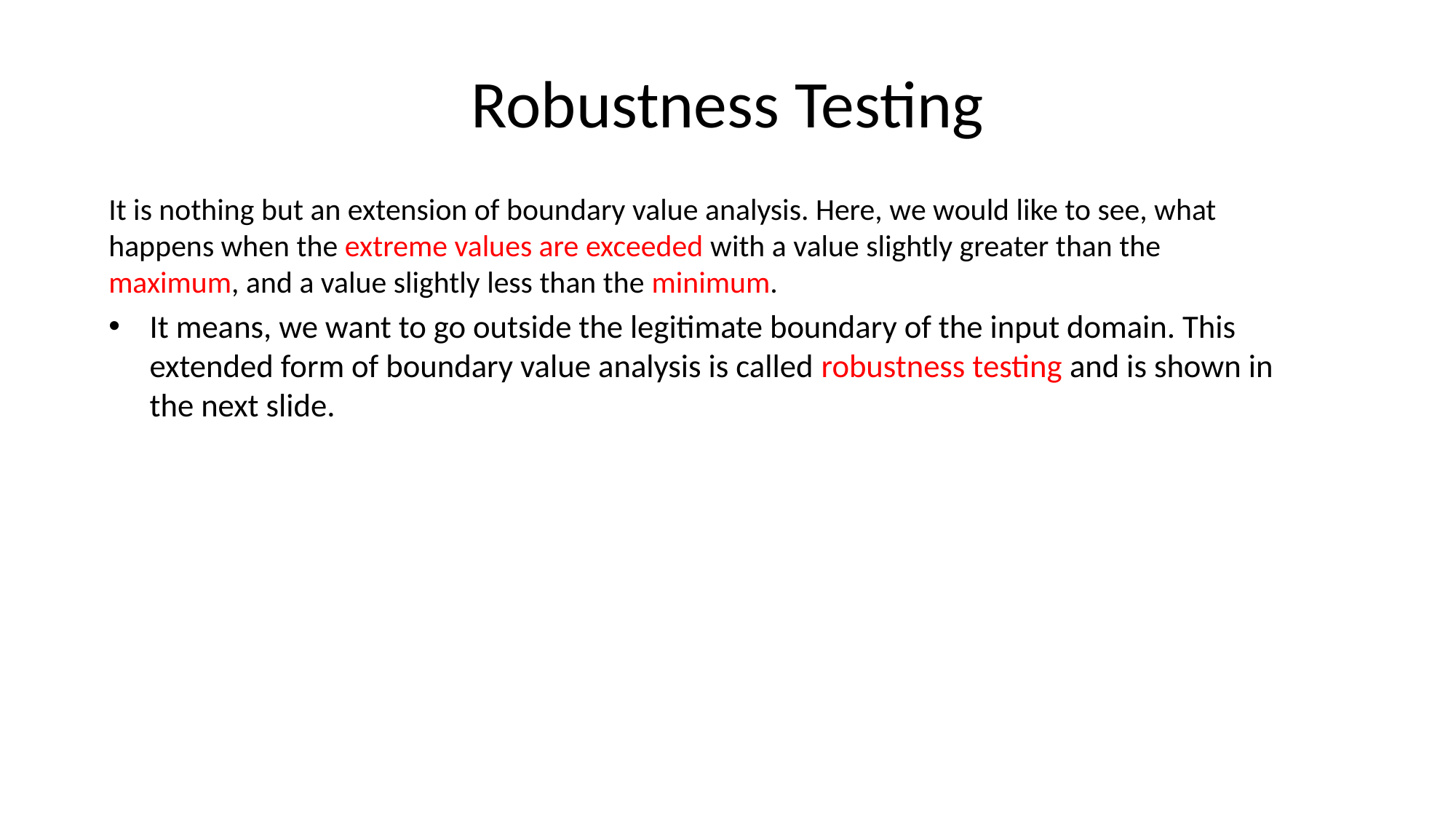

# Robustness Testing
It is nothing but an extension of boundary value analysis. Here, we would like to see, what happens when the extreme values are exceeded with a value slightly greater than the maximum, and a value slightly less than the minimum.
It means, we want to go outside the legitimate boundary of the input domain. This extended form of boundary value analysis is called robustness testing and is shown in the next slide.